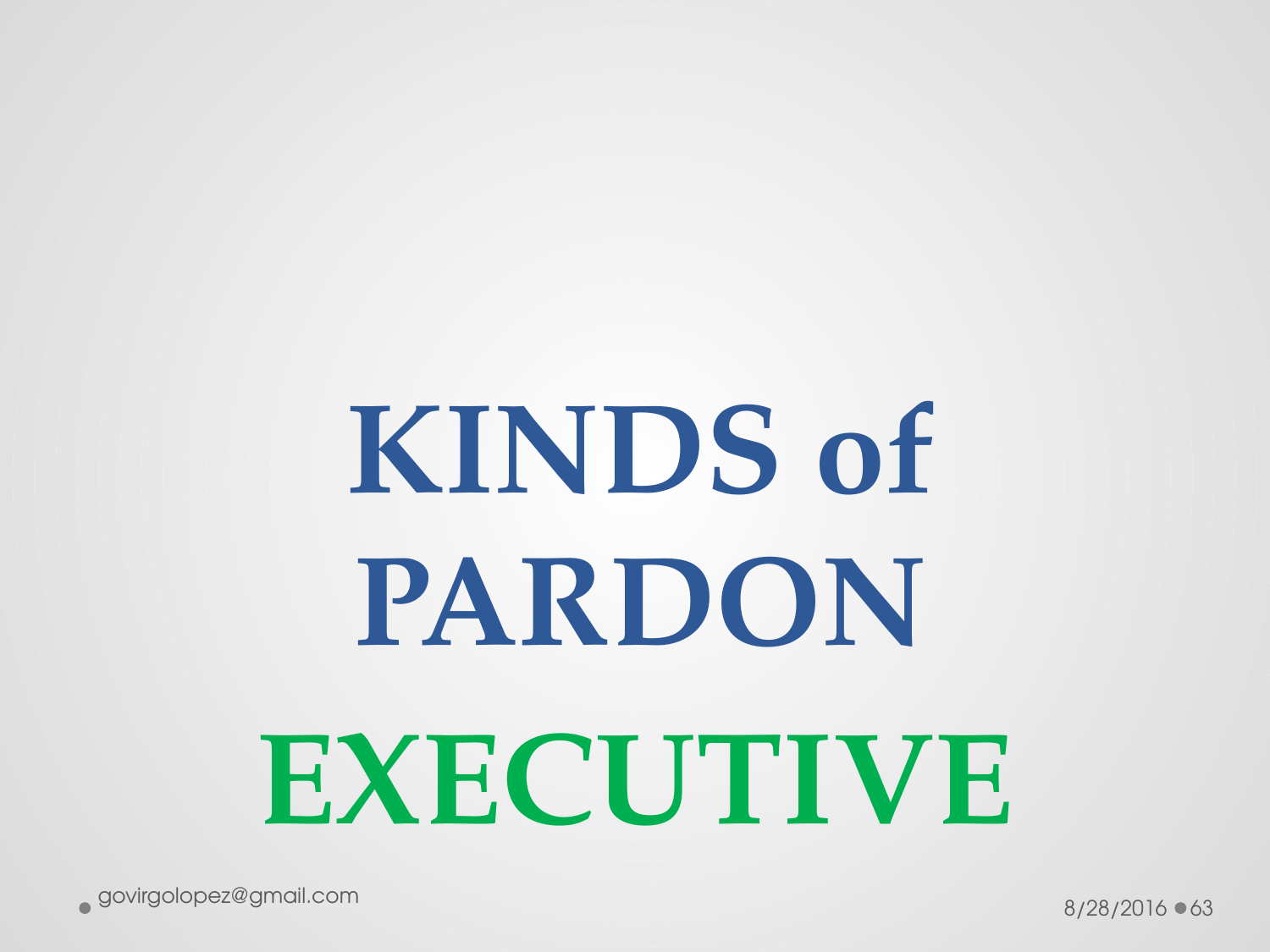

# KINDS of PARDON
EXECUTIVE

govirgolopez@gmail.com

8/28/2016
63